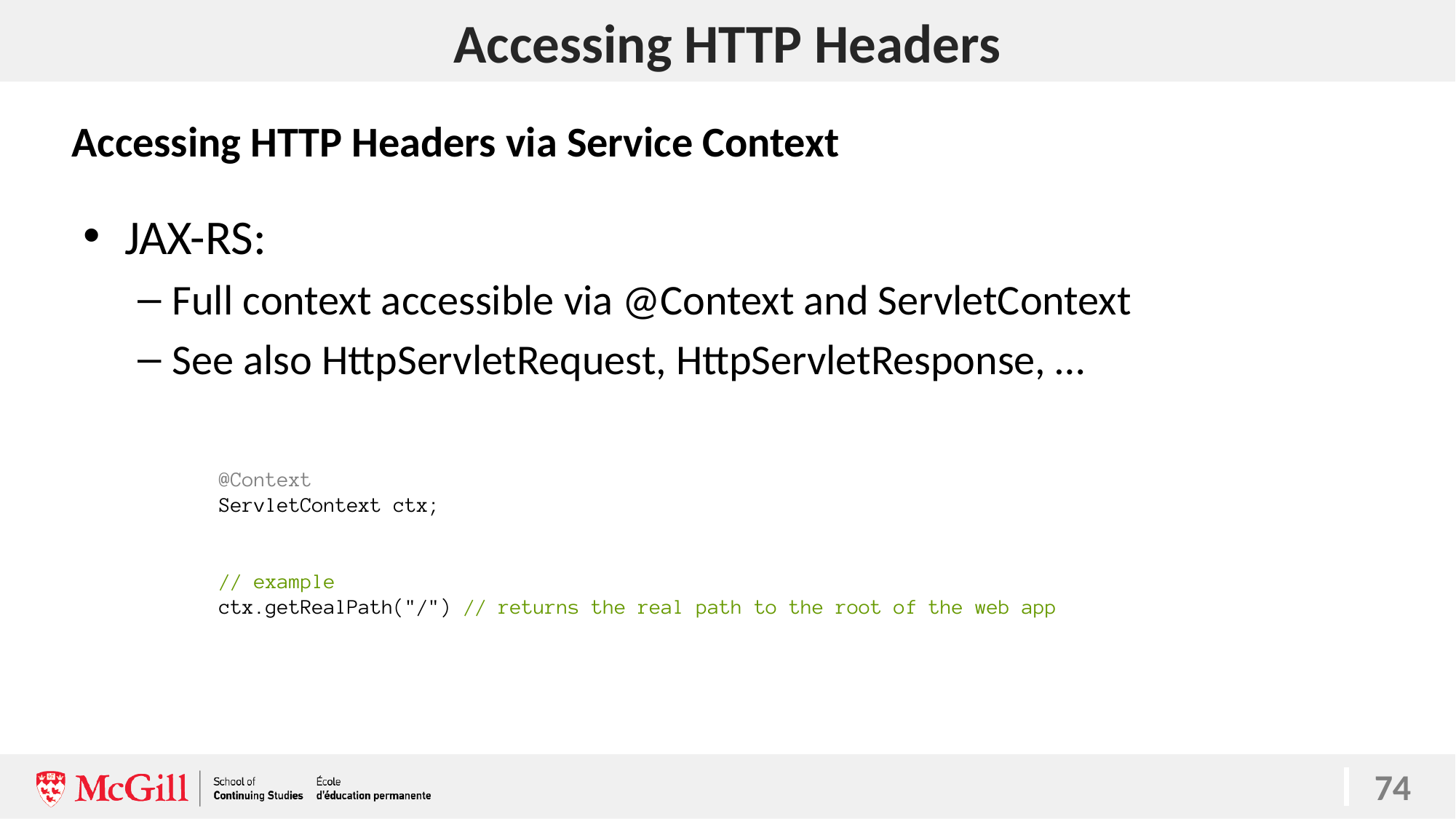

# Accessing HTTP Headers
Accessing HTTP Headers via Service Context
JAX-RS:
Full context accessible via @Context and ServletContext
See also HttpServletRequest, HttpServletResponse, …

    @Context
    ServletContext ctx;

    // example
    ctx.getRealPath("/") // returns the real path to the root of the web app